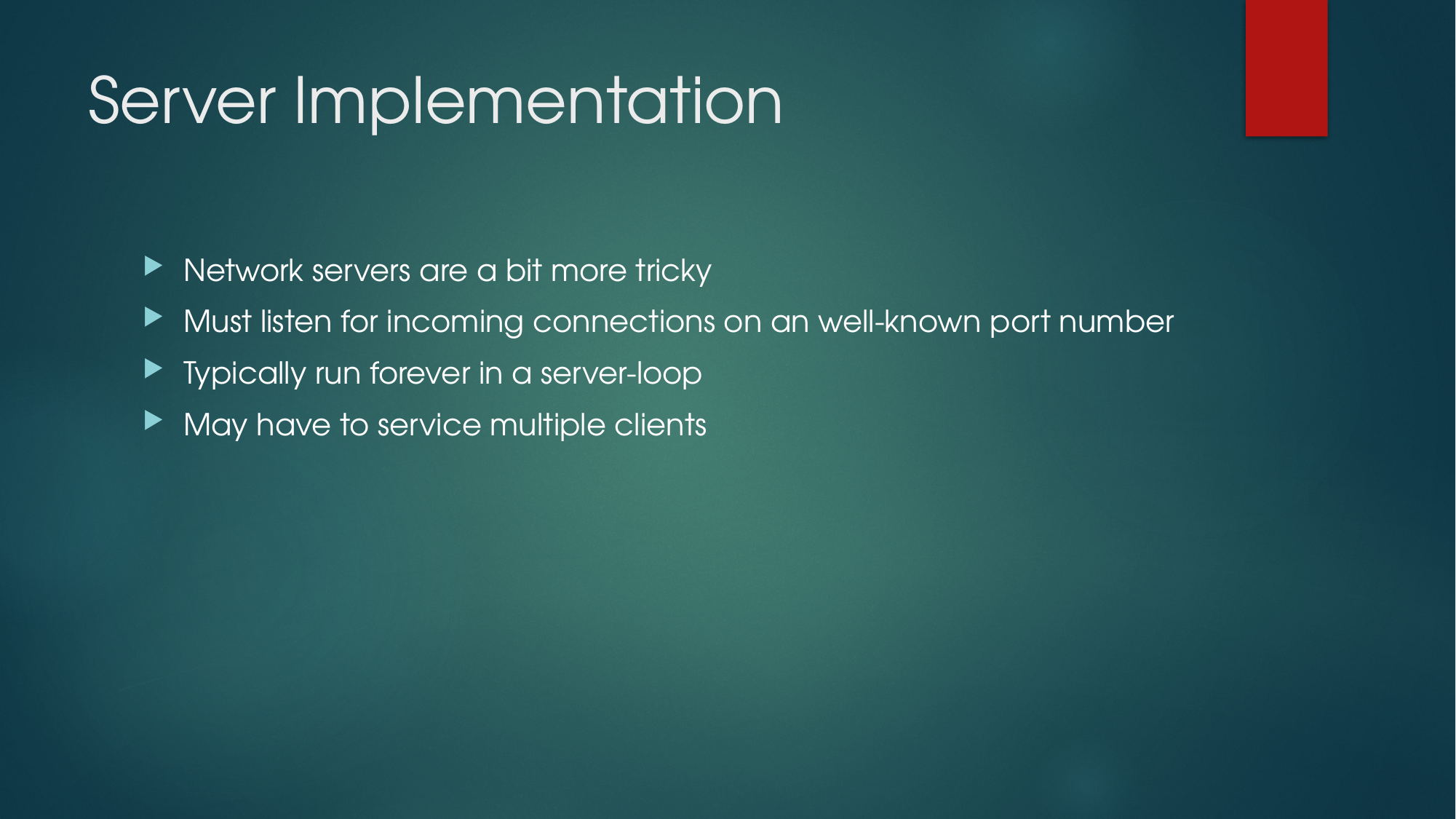

# Server Implementation
Network servers are a bit more tricky
Must listen for incoming connections on an well-known port number
Typically run forever in a server-loop
May have to service multiple clients